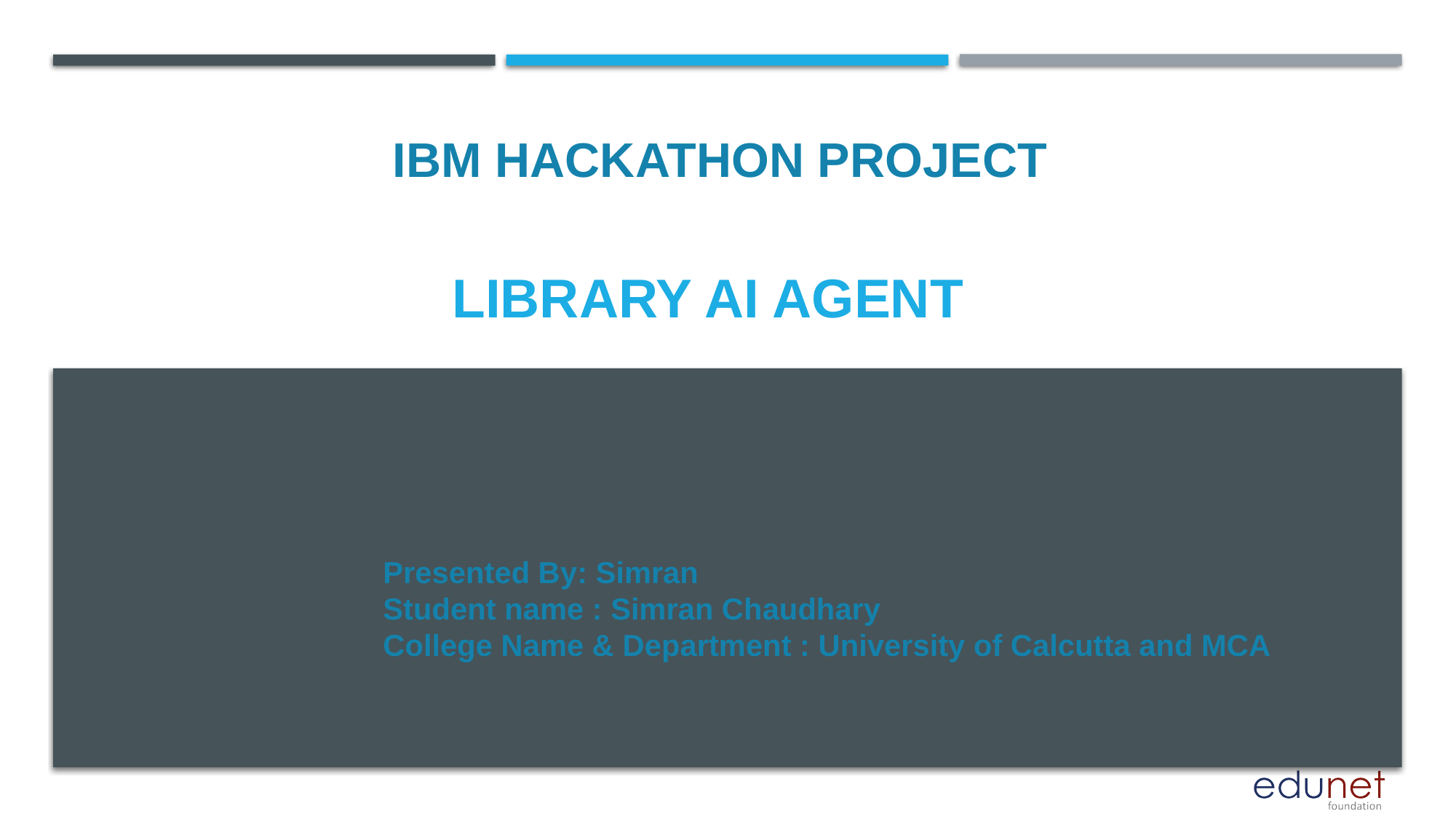

IBM HACKATHON PROJECT
# Library AI Agent
Presented By: Simran
Student name : Simran Chaudhary
College Name & Department : University of Calcutta and MCA